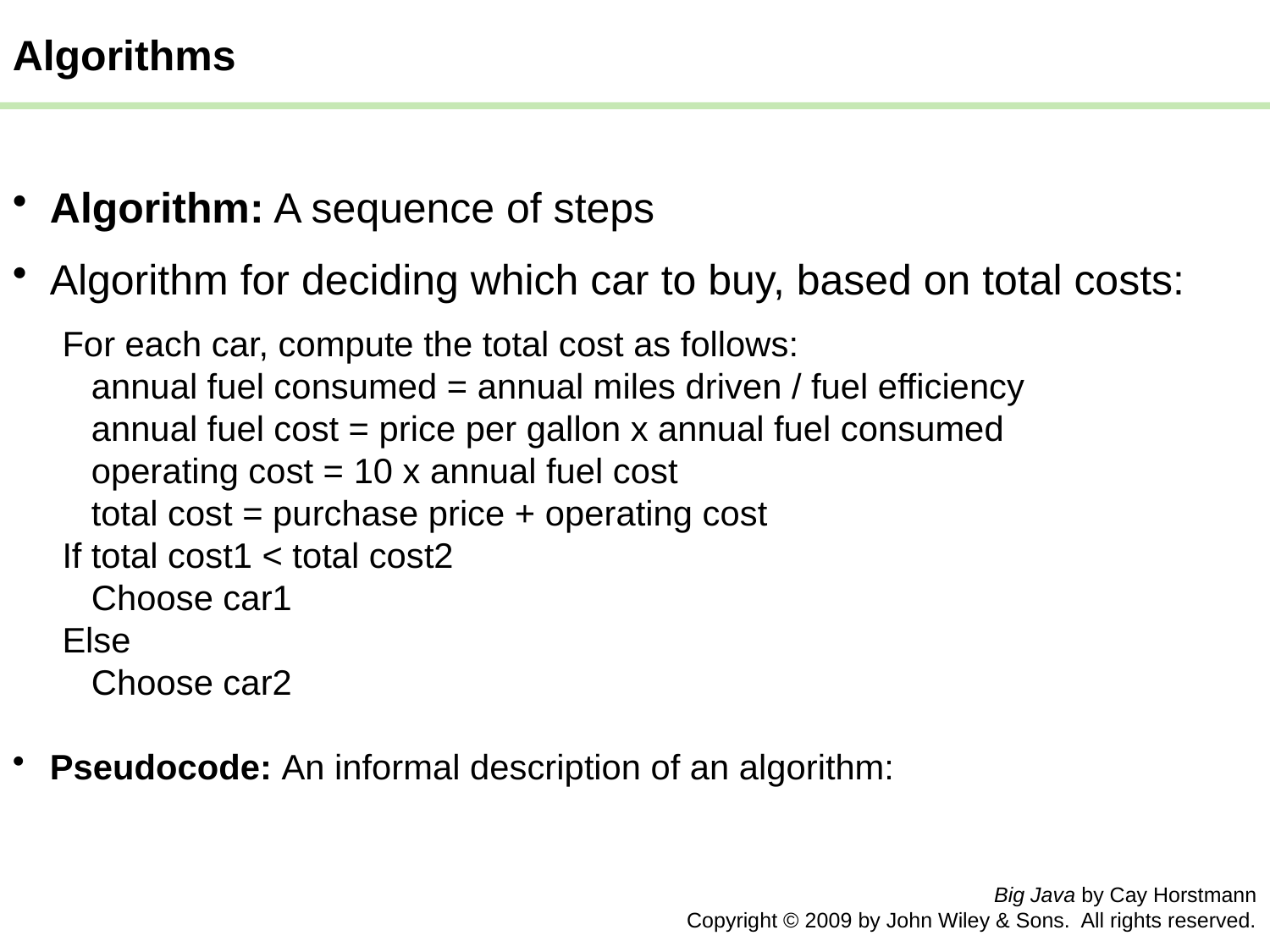

Algorithms

Algorithm: A sequence of steps
Algorithm for deciding which car to buy, based on total costs:
For each car, compute the total cost as follows:
   annual fuel consumed = annual miles driven / fuel efficiency
   annual fuel cost = price per gallon x annual fuel consumed
   operating cost = 10 x annual fuel cost
   total cost = purchase price + operating cost
If total cost1 < total cost2
   Choose car1
Else
   Choose car2

Pseudocode: An informal description of an algorithm:

Big Java by Cay Horstmann
Copyright © 2009 by John Wiley & Sons.  All rights reserved.